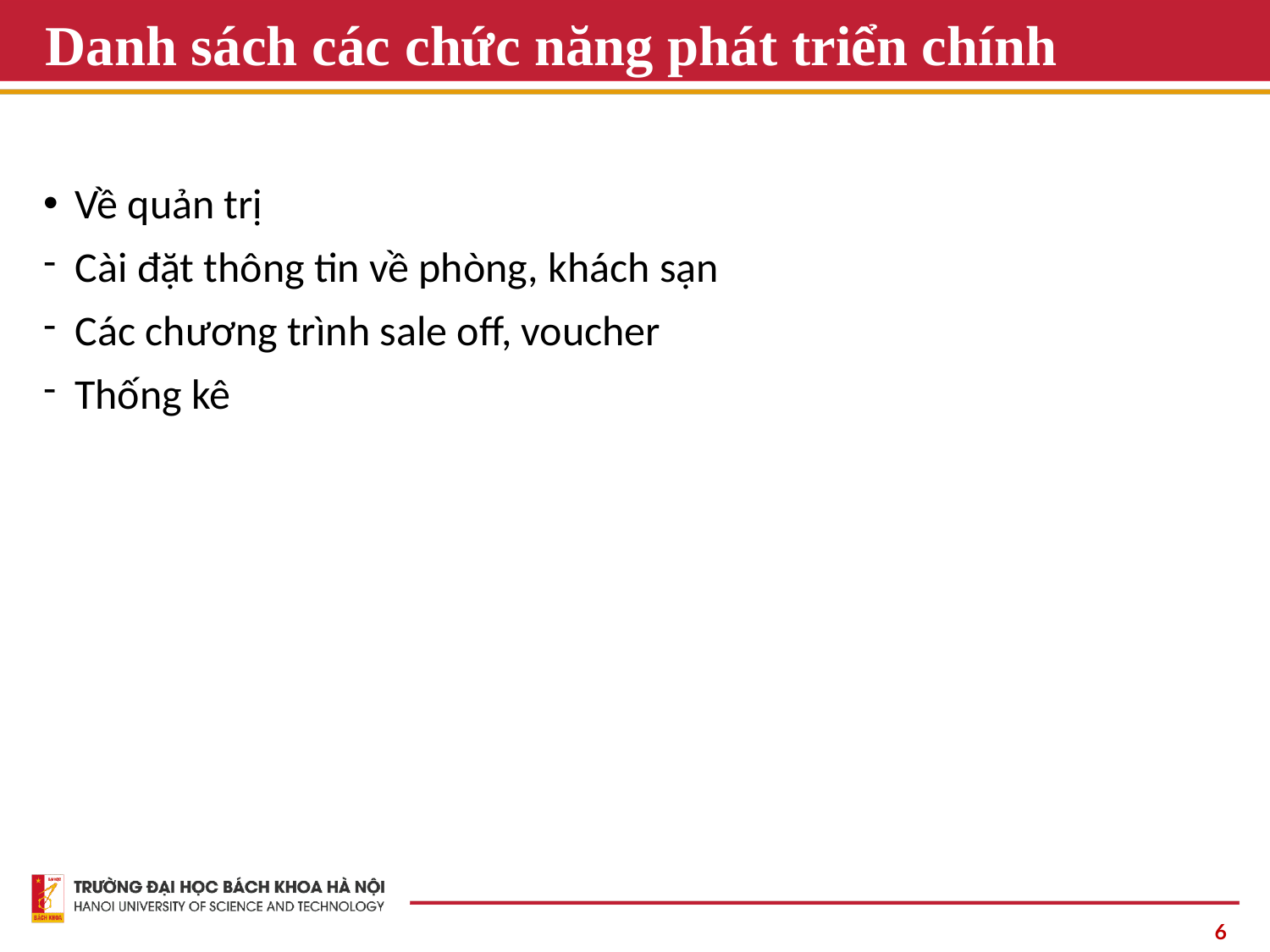

# Danh sách các chức năng phát triển chính
Về quản trị
Cài đặt thông tin về phòng, khách sạn
Các chương trình sale off, voucher
Thống kê

6